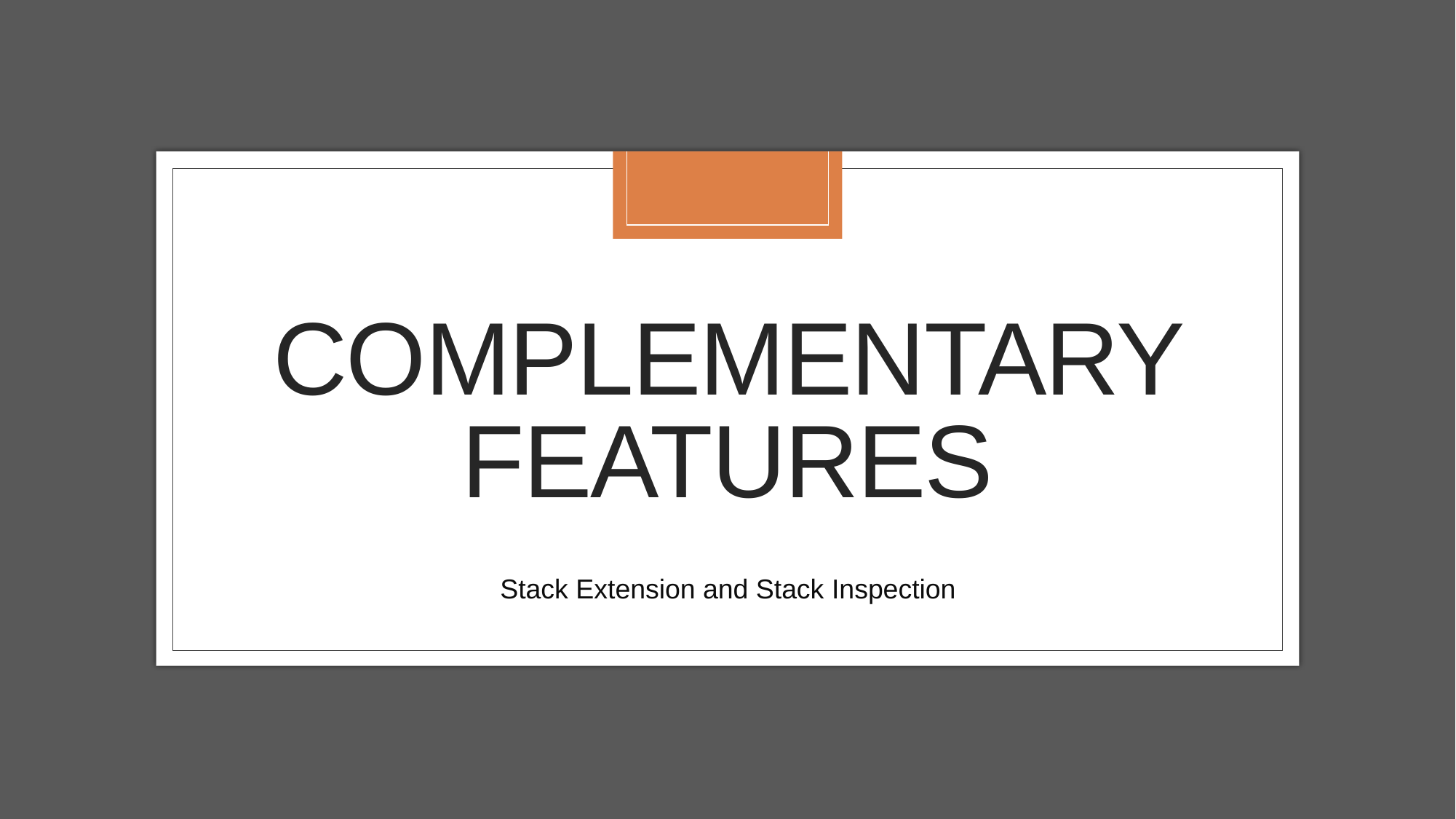

# Complementary Features
Stack Extension and Stack Inspection